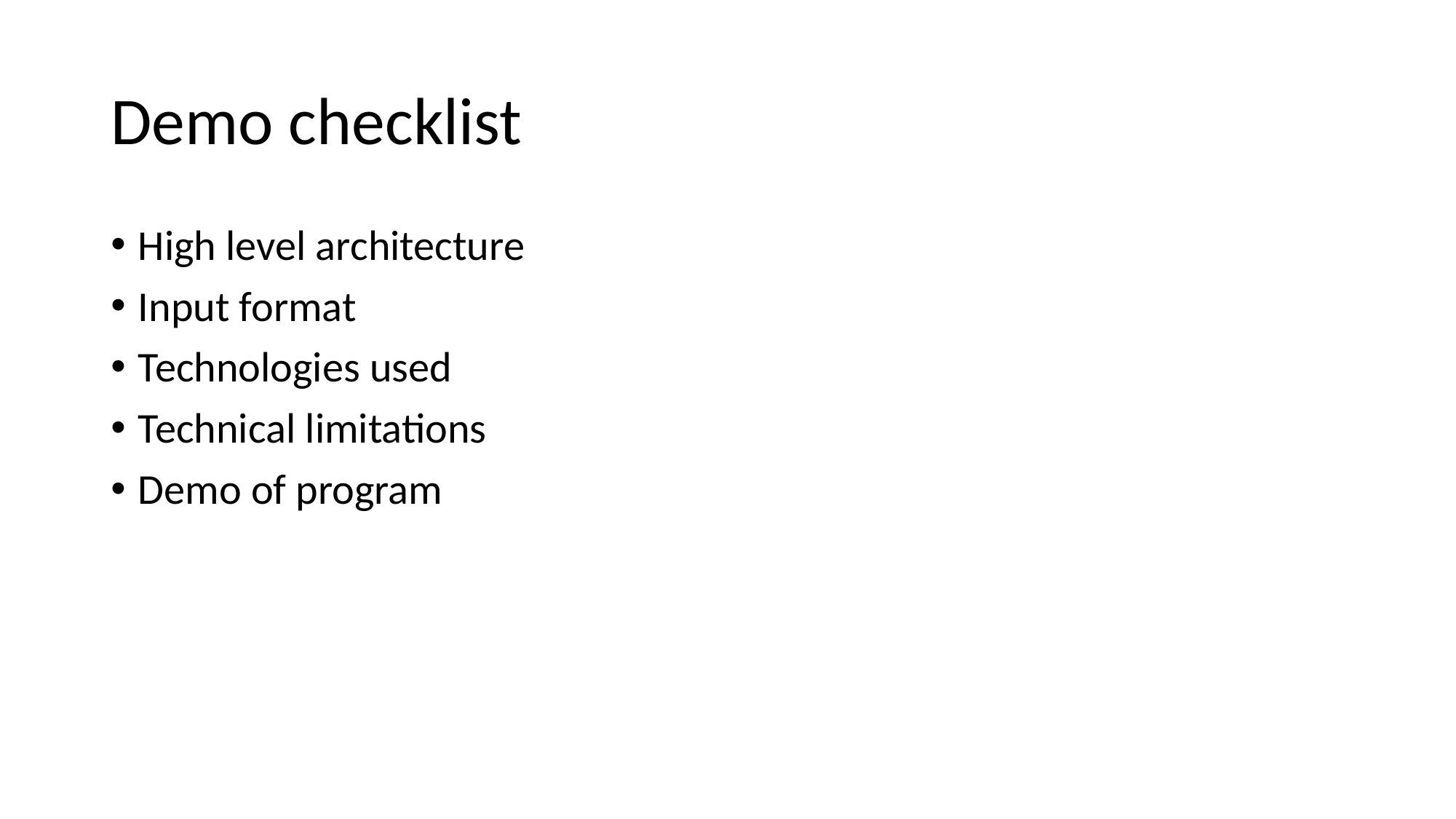

# Demo checklist
High level architecture
Input format
Technologies used
Technical limitations
Demo of program